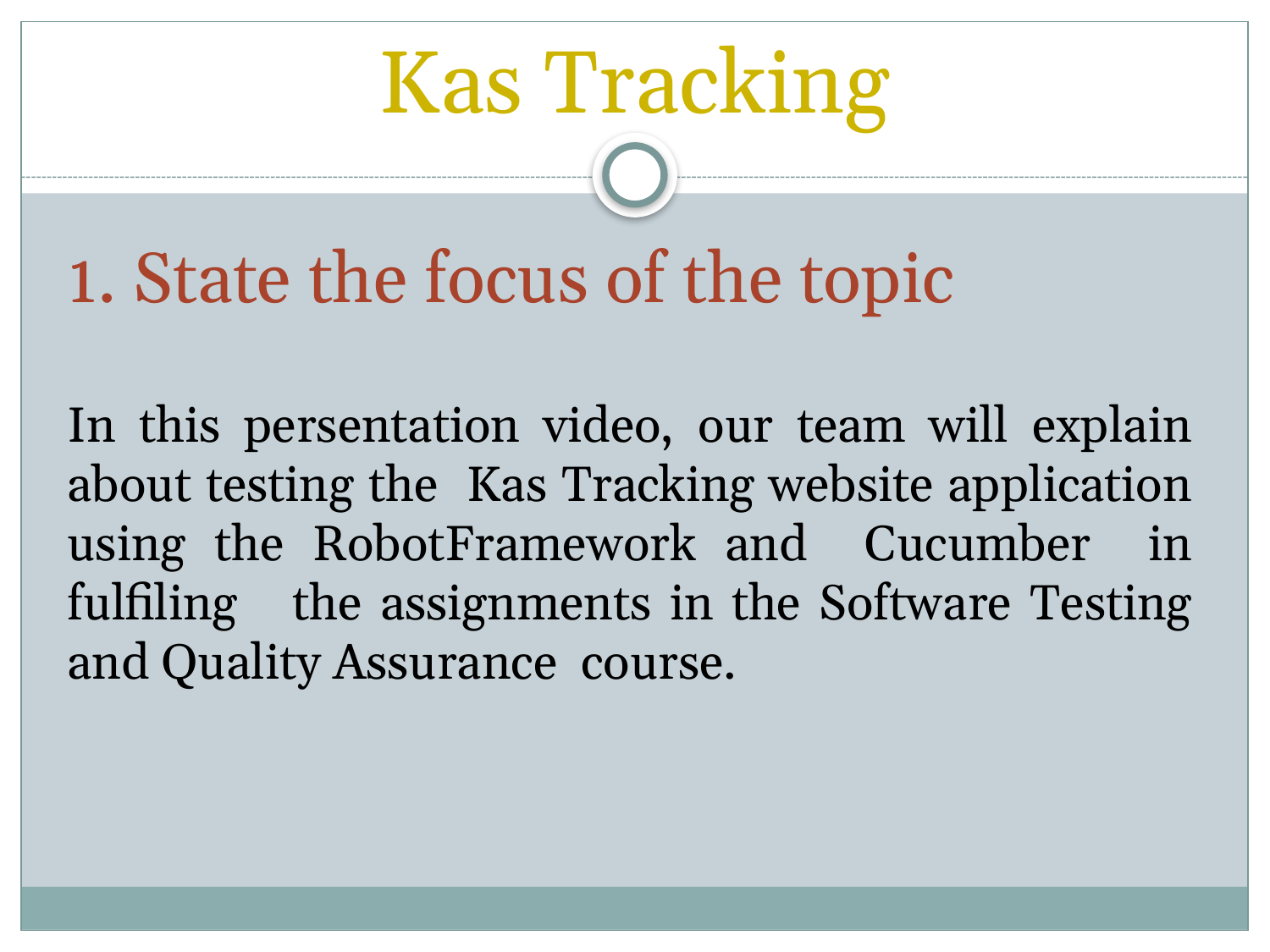

# Kas Tracking
1. State the focus of the topic

In this persentation video, our team will explain about testing the  Kas Tracking website application using the RobotFramework and  Cucumber  in fulfiling   the assignments in the Software Testing and Quality Assurance  course.